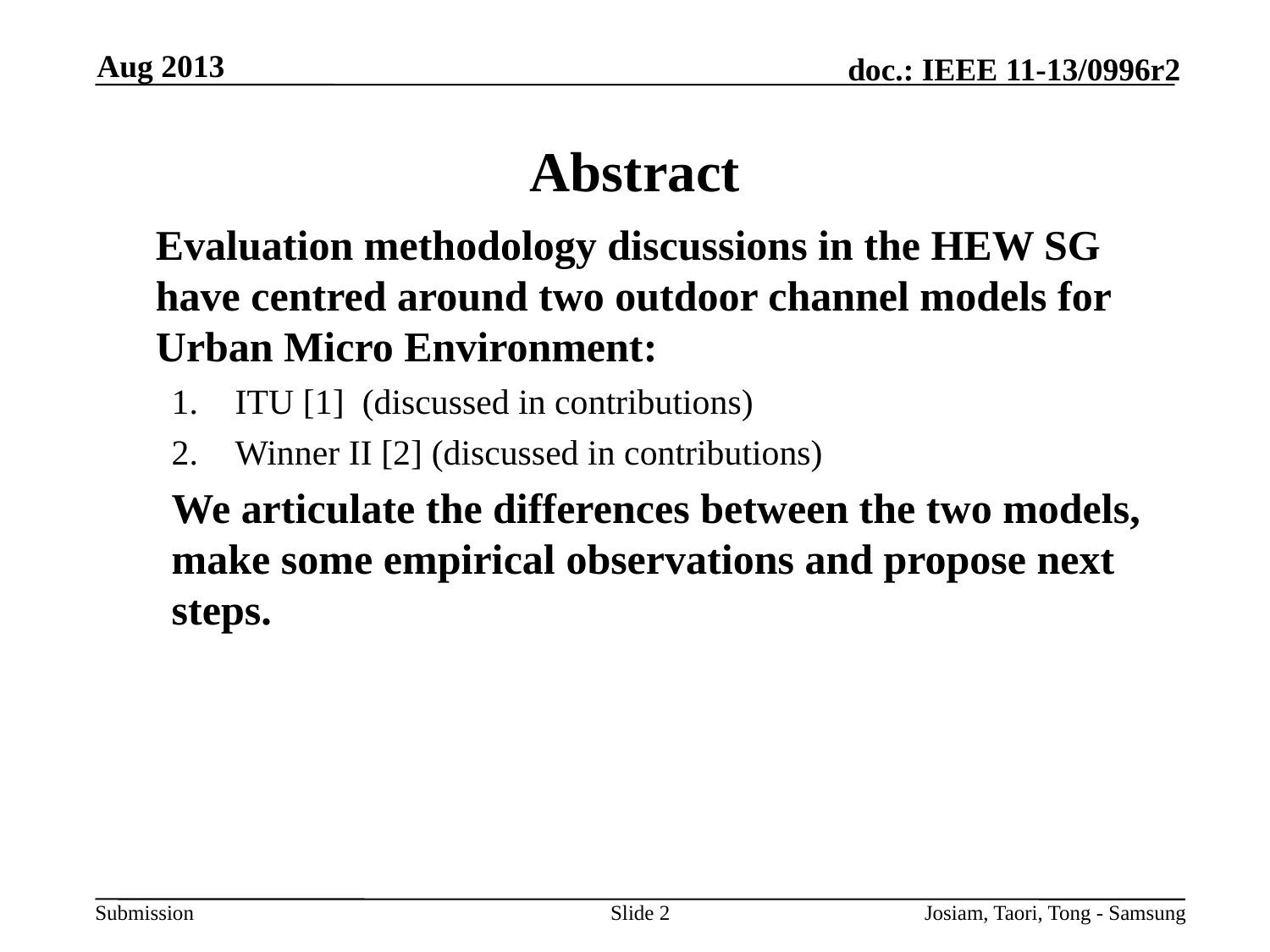

Aug 2013
# Abstract
	Evaluation methodology discussions in the HEW SG have centred around two outdoor channel models for Urban Micro Environment:
ITU [1]  (discussed in contributions)
Winner II [2] (discussed in contributions)
We articulate the differences between the two models, make some empirical observations and propose next steps.

Slide 2
Josiam, Taori, Tong - Samsung